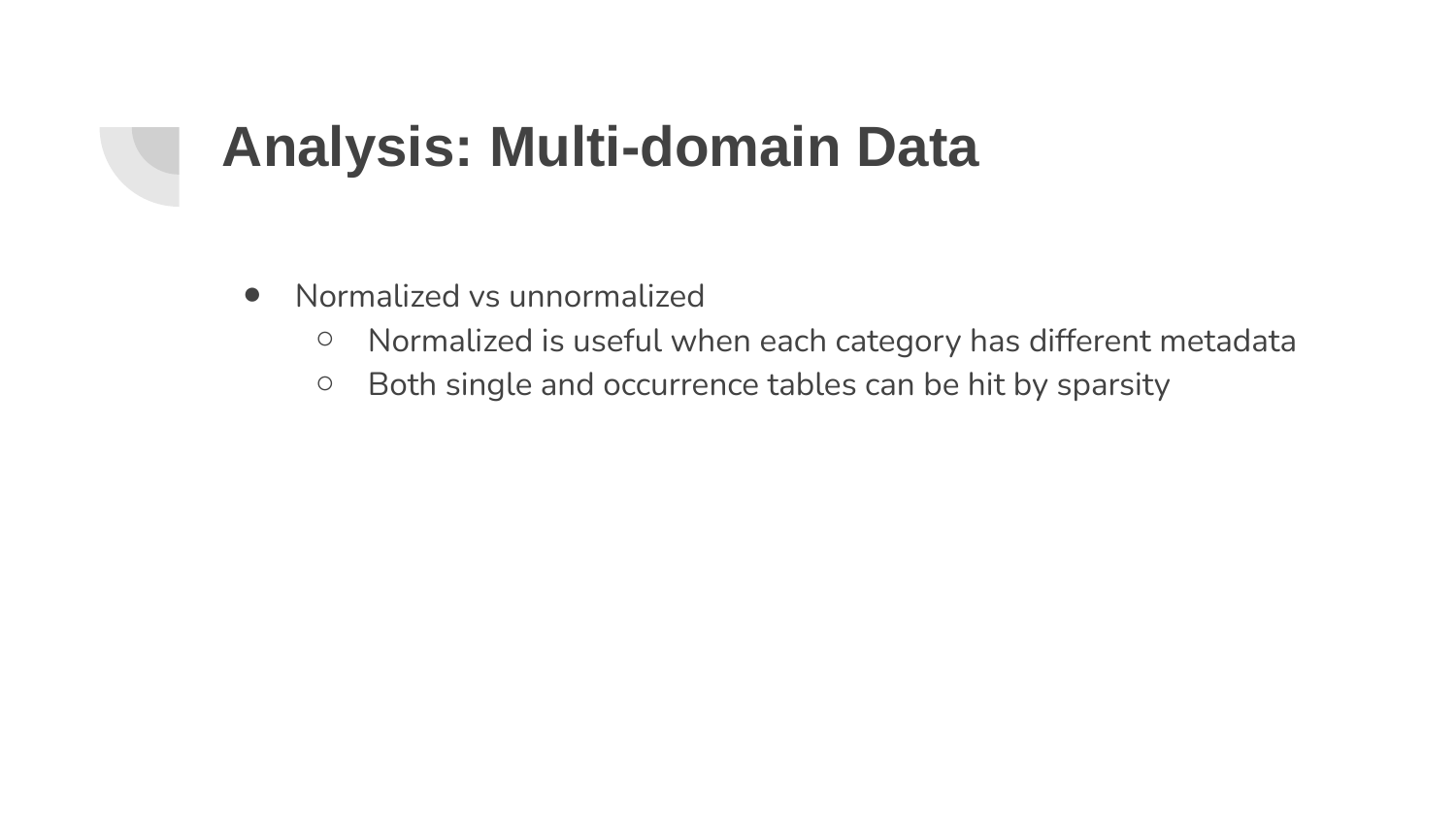

# Analysis: Multi-domain Data
Normalized vs unnormalized
Normalized is useful when each category has different metadata
Both single and occurrence tables can be hit by sparsity